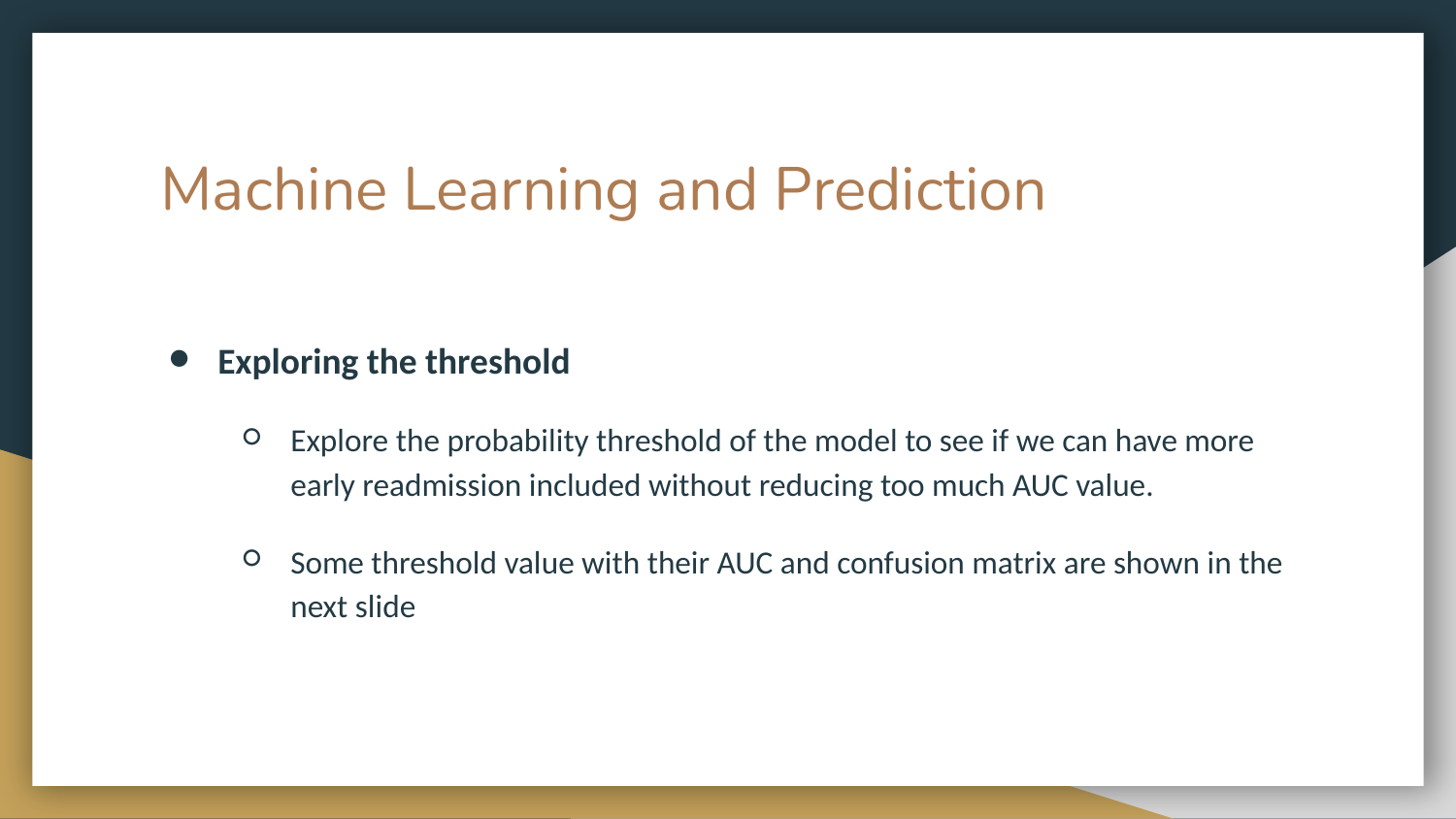

# Machine Learning and Prediction
Exploring the threshold
Explore the probability threshold of the model to see if we can have more early readmission included without reducing too much AUC value.
Some threshold value with their AUC and confusion matrix are shown in the next slide